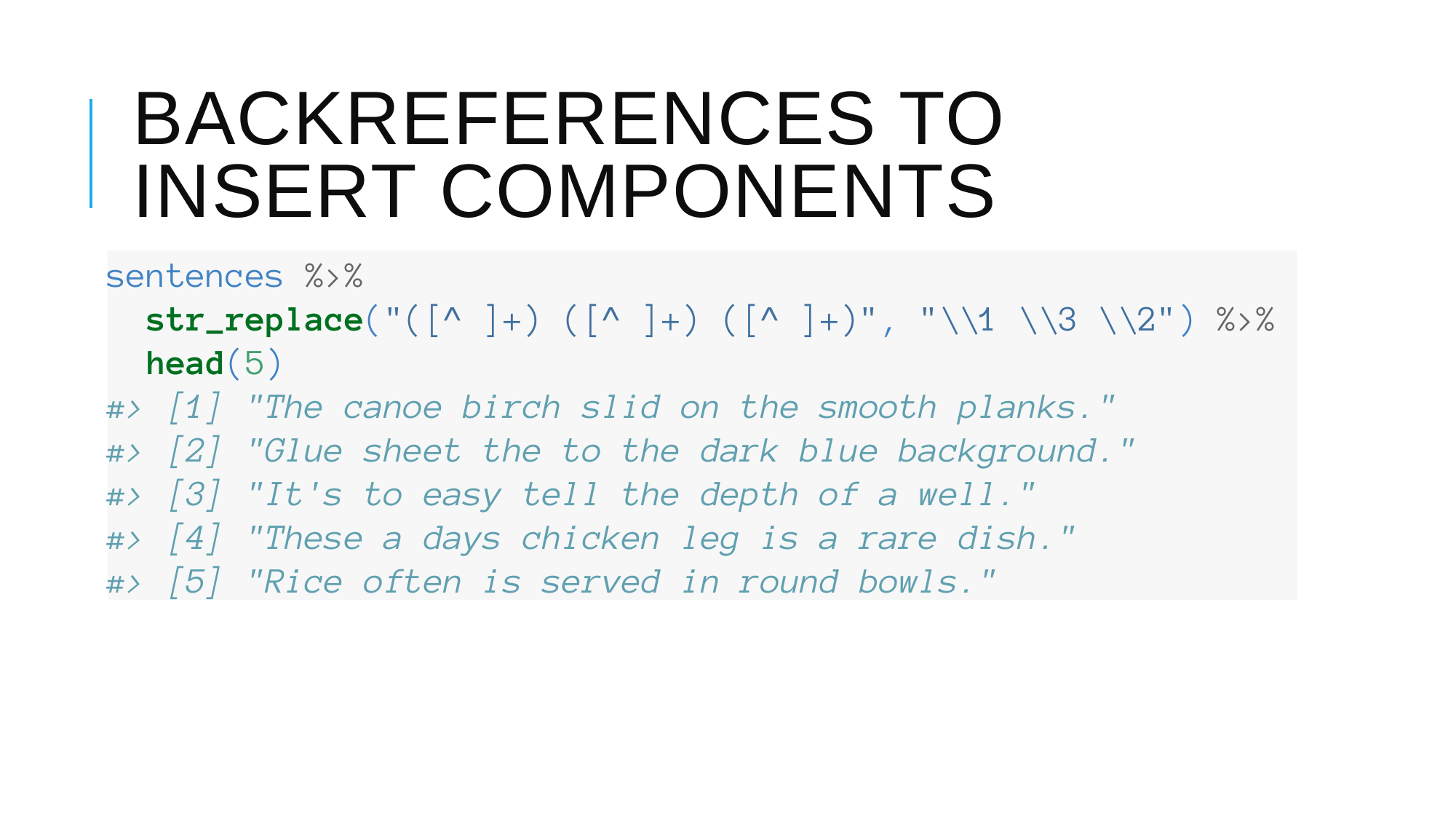

# backreferences to insert components
sentences %>%
  str_replace("([^ ]+) ([^ ]+) ([^ ]+)", "\\1 \\3 \\2") %>%
  head(5)
#> [1] "The canoe birch slid on the smooth planks."
#> [2] "Glue sheet the to the dark blue background."
#> [3] "It's to easy tell the depth of a well."
#> [4] "These a days chicken leg is a rare dish."
#> [5] "Rice often is served in round bowls."